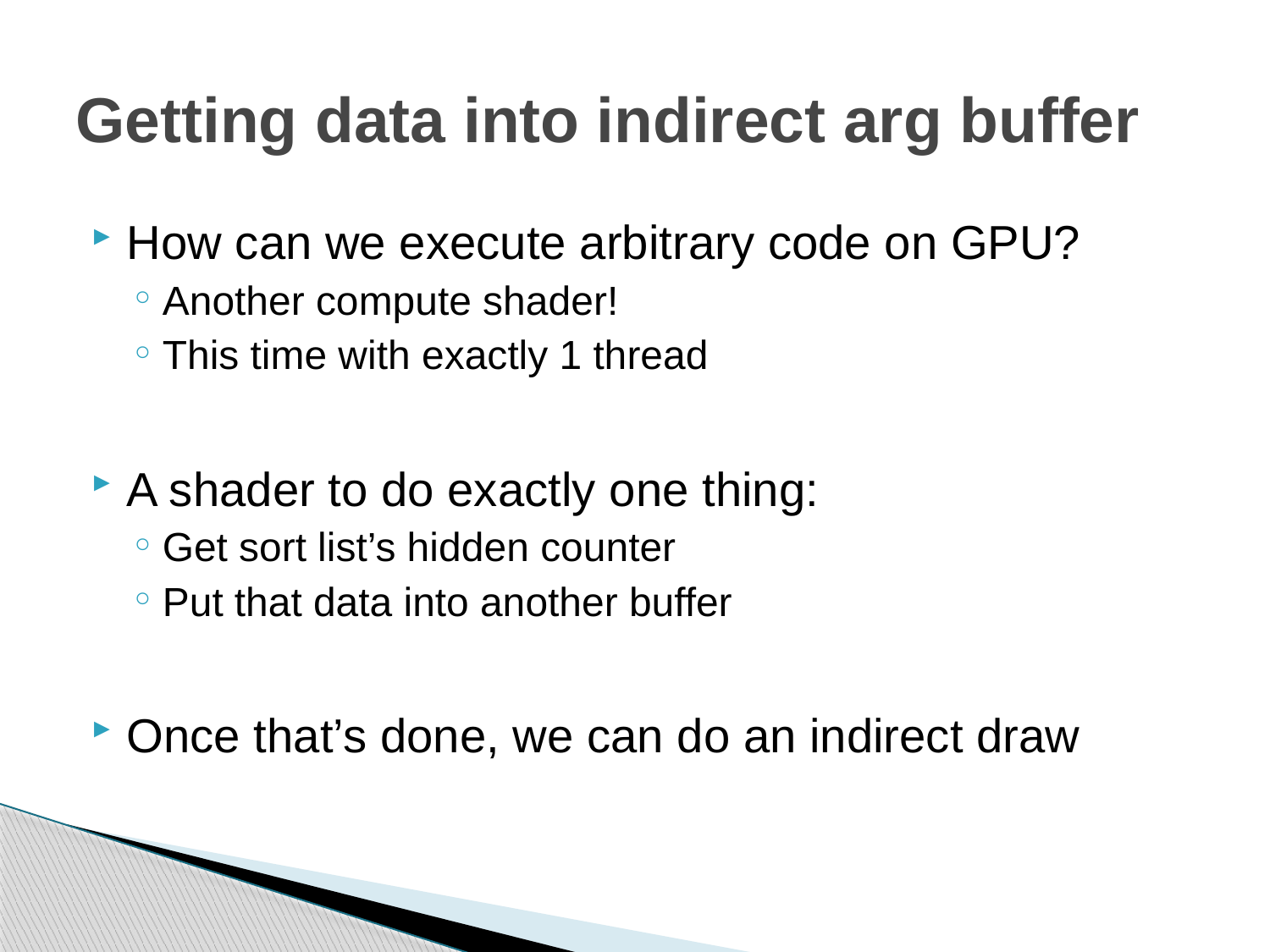

# Getting data into indirect arg buffer
How can we execute arbitrary code on GPU?
Another compute shader!
This time with exactly 1 thread

A shader to do exactly one thing:
Get sort list’s hidden counter
Put that data into another buffer

Once that’s done, we can do an indirect draw